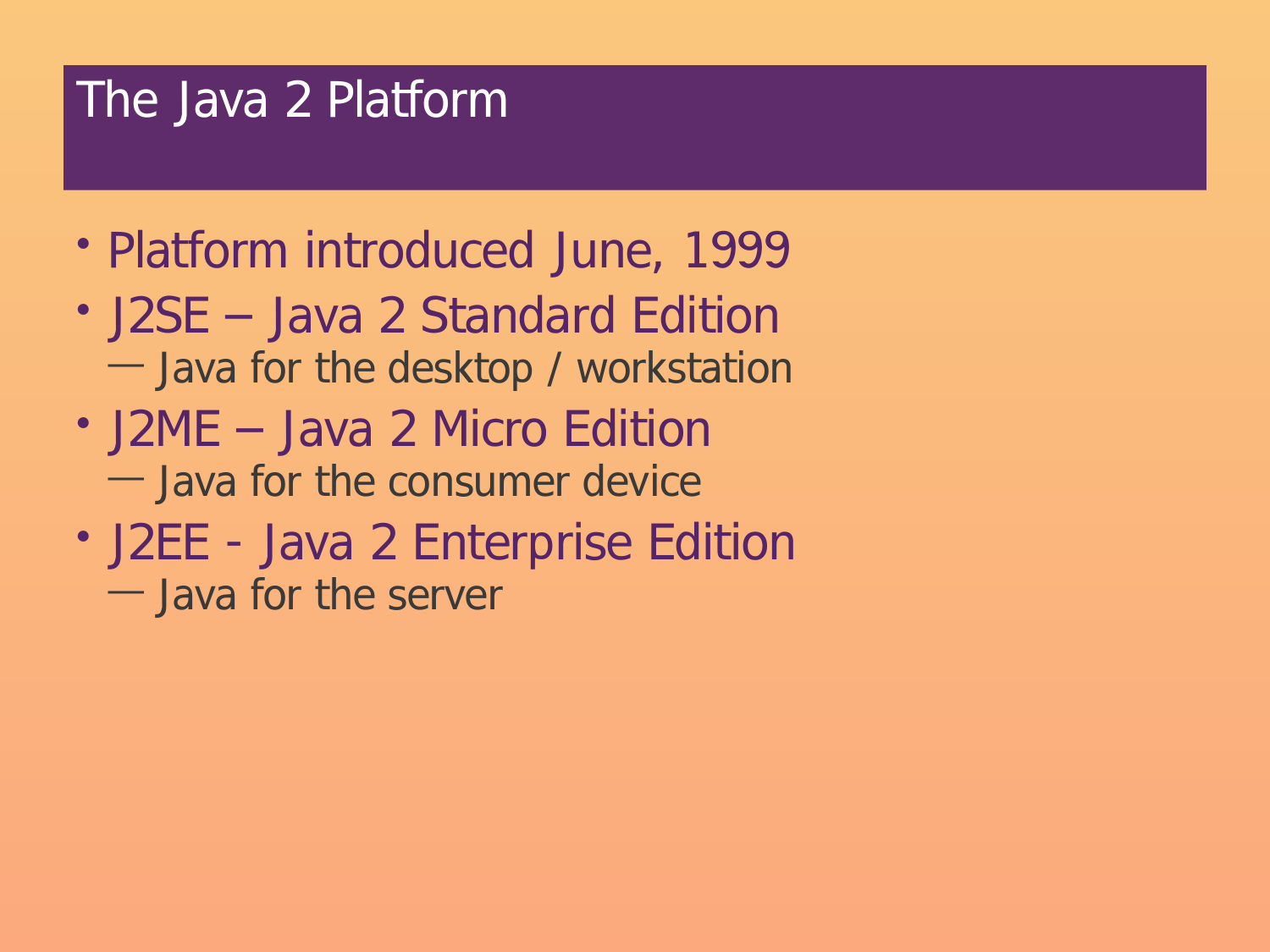

# The Java 2 Platform
Platform introduced June, 1999
J2SE – Java 2 Standard Edition
Java for the desktop / workstation
J2ME – Java 2 Micro Edition
Java for the consumer device
J2EE - Java 2 Enterprise Edition
Java for the server